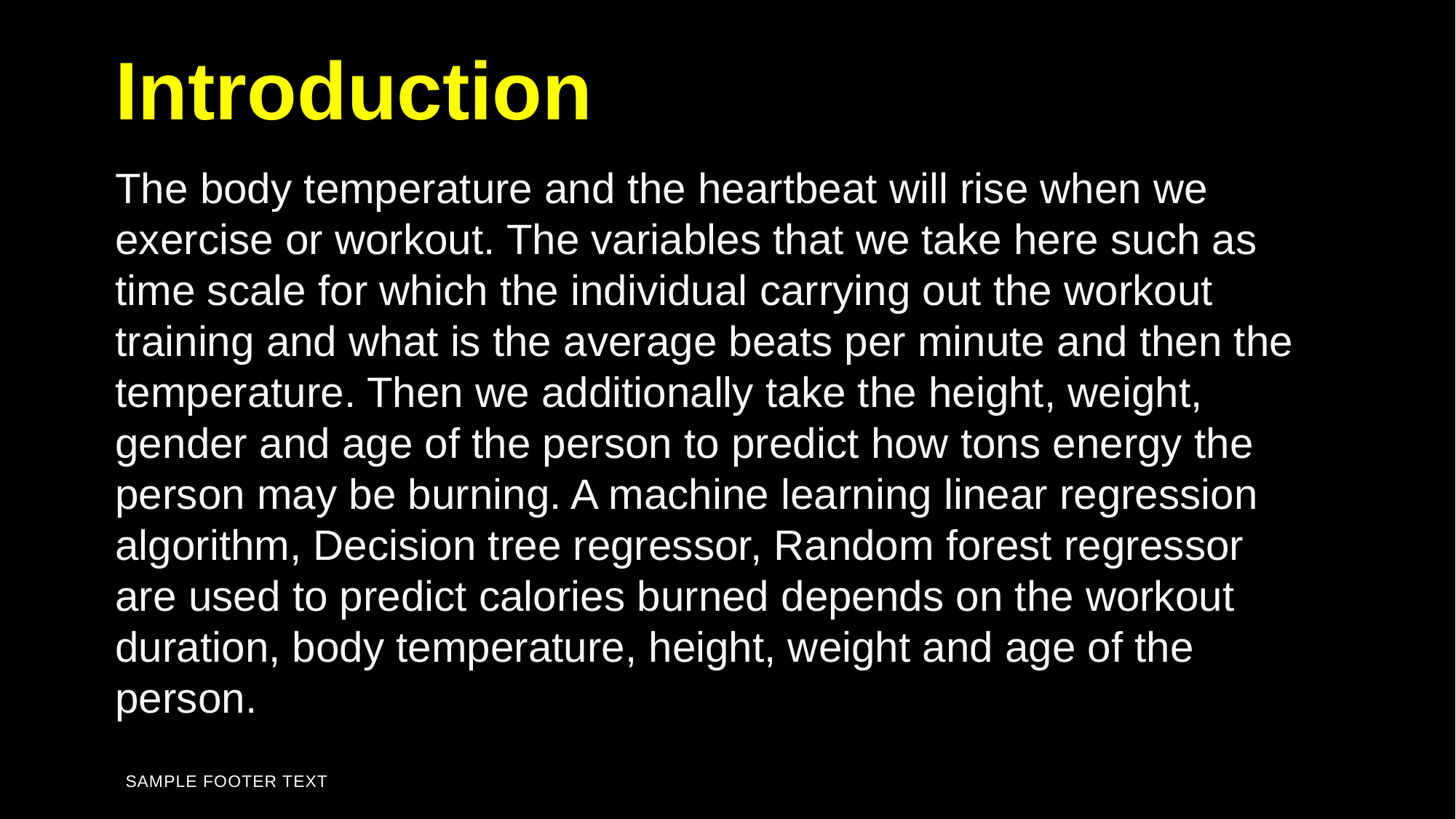

# Introduction
The body temperature and the heartbeat will rise when we exercise or workout. The variables that we take here such as time scale for which the individual carrying out the workout training and what is the average beats per minute and then the temperature. Then we additionally take the height, weight, gender and age of the person to predict how tons energy the person may be burning. A machine learning linear regression algorithm, Decision tree regressor, Random forest regressor are used to predict calories burned depends on the workout duration, body temperature, height, weight and age of the person.

20XX
4